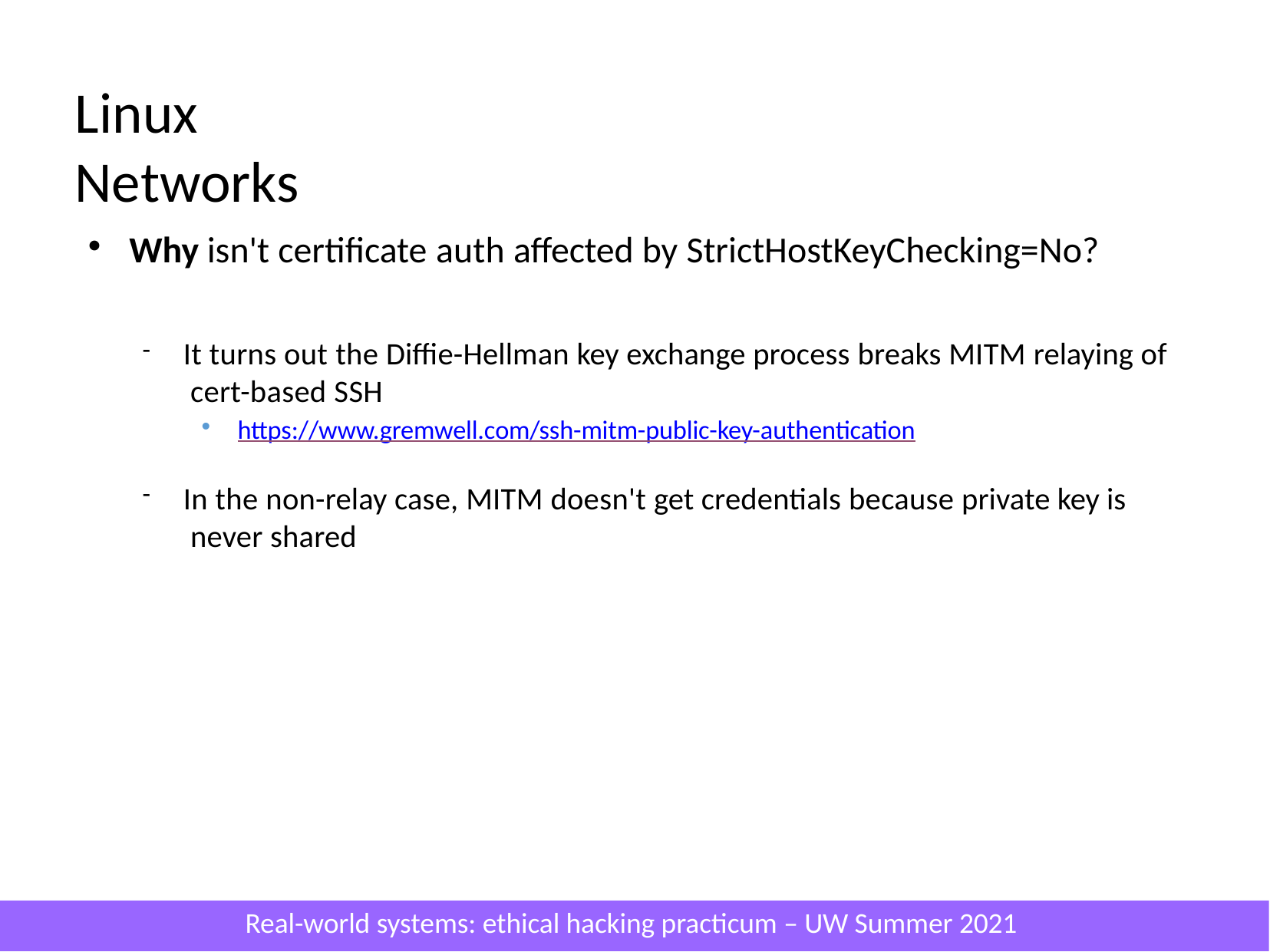

# Linux Networks
Why isn't certificate auth affected by StrictHostKeyChecking=No?

It turns out the Diffie-Hellman key exchange process breaks MITM relaying of  cert-based SSH
https://www.gremwell.com/ssh-mitm-public-key-authentication

In the non-relay case, MITM doesn't get credentials because private key is  never shared
Real-world systems: ethical hacking practicum – UW Summer 2021